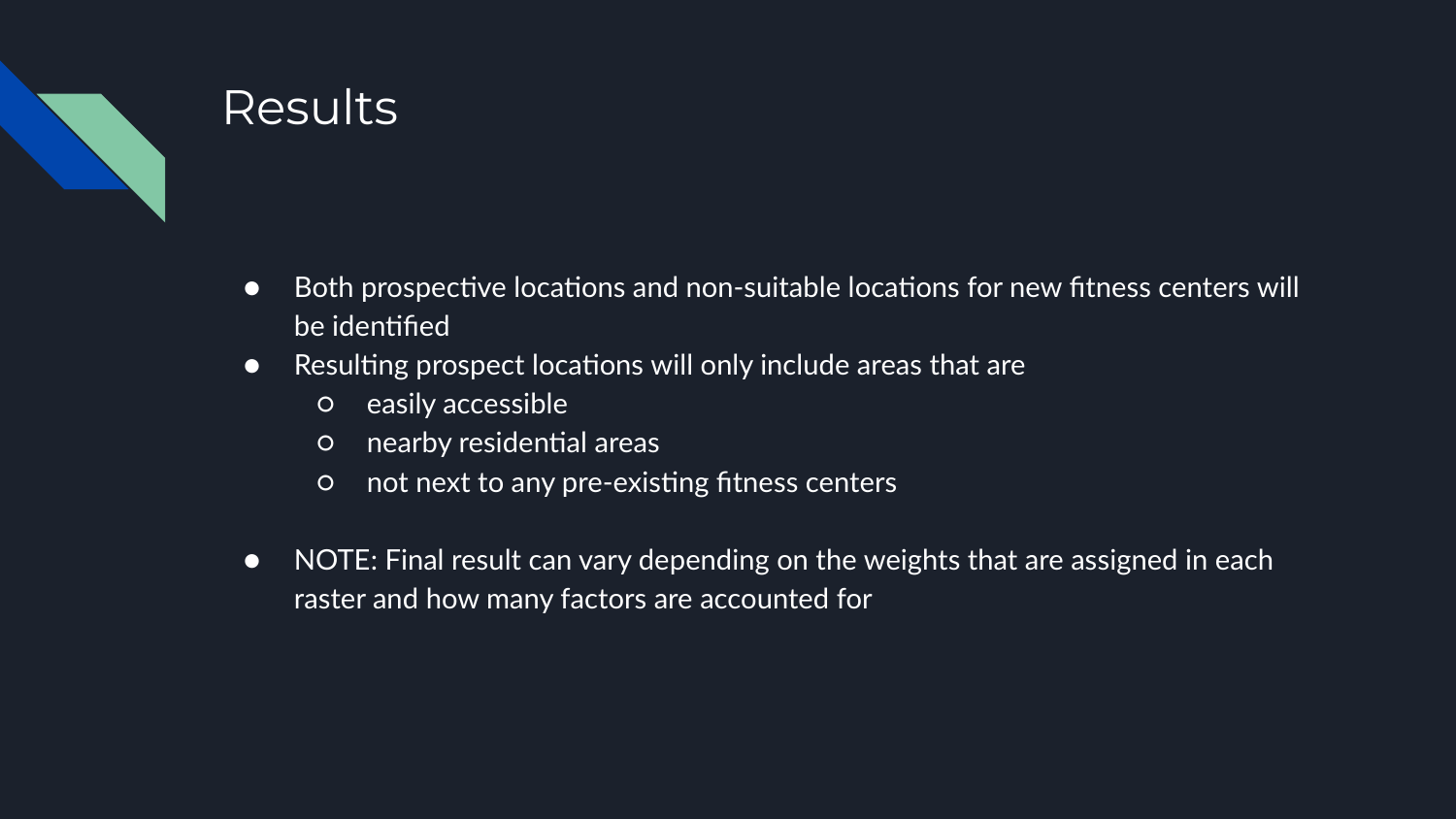

# Results
Both prospective locations and non-suitable locations for new fitness centers will be identified
Resulting prospect locations will only include areas that are
easily accessible
nearby residential areas
not next to any pre-existing fitness centers

NOTE: Final result can vary depending on the weights that are assigned in each raster and how many factors are accounted for